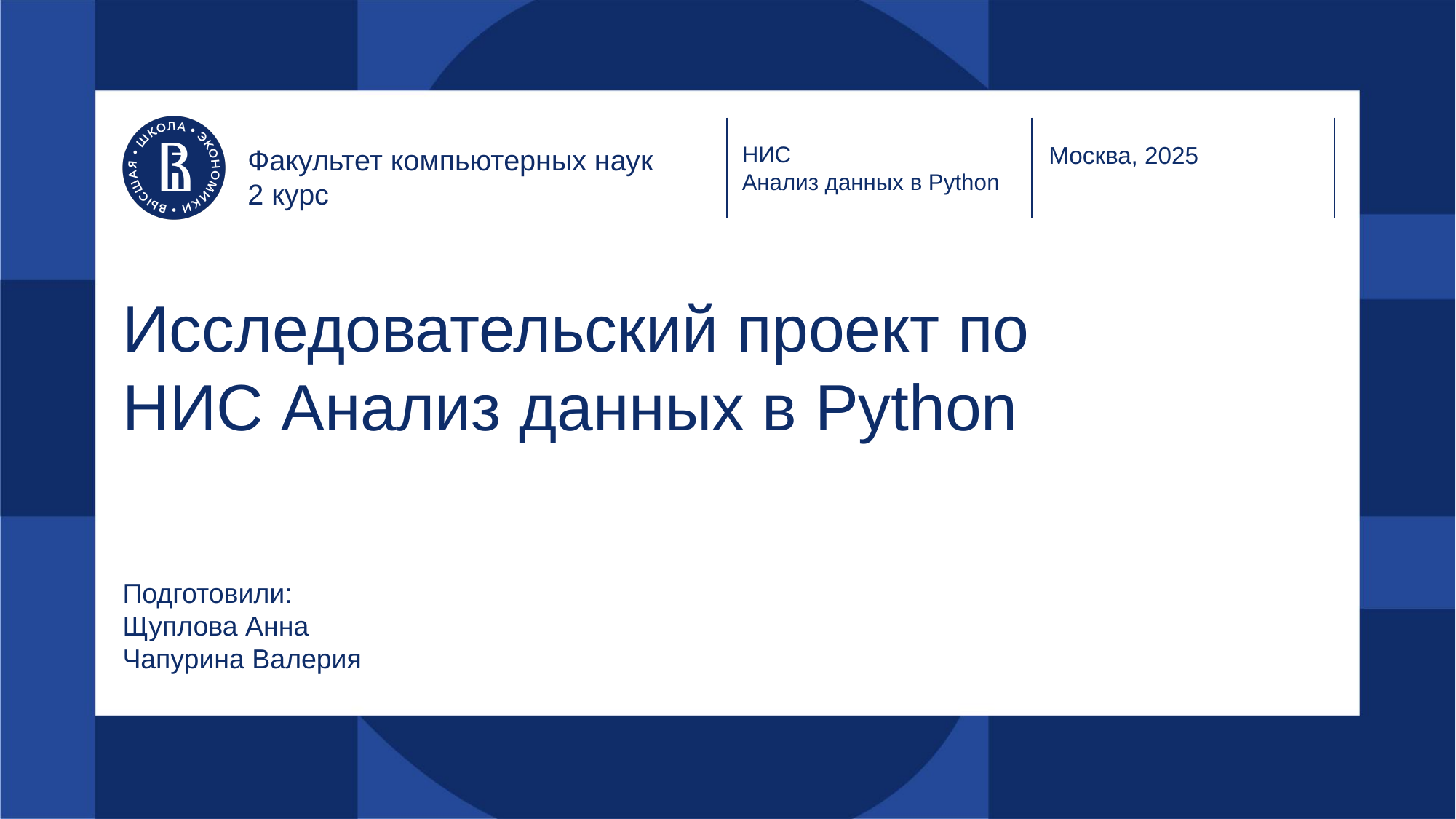

НИС
Анализ данных в Python
Москва, 2025
Факультет компьютерных наук
2 курс
# Исследовательский проект по НИС Анализ данных в Python
Подготовили:
Щуплова Анна
Чапурина Валерия